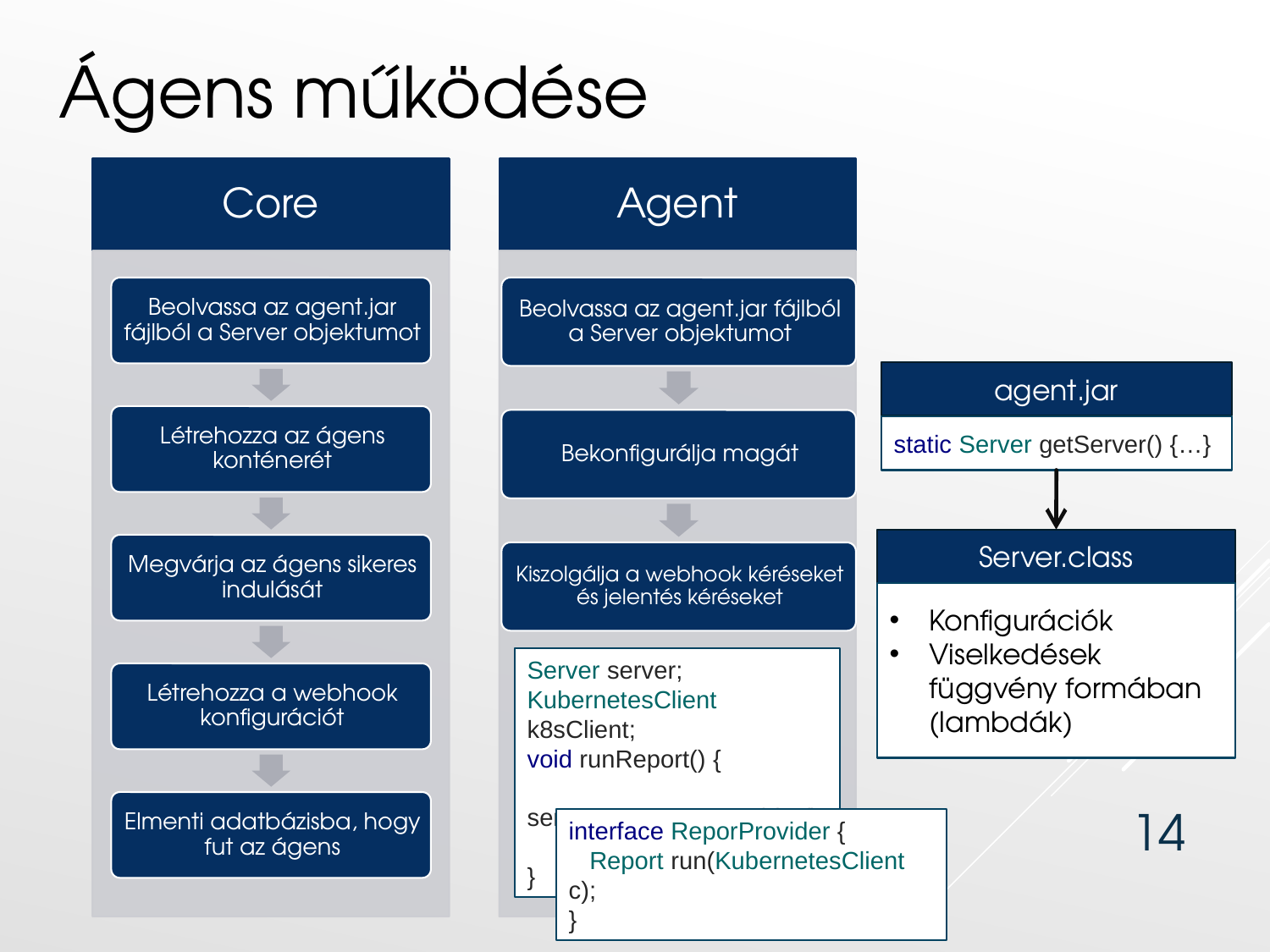

Ágens működése
Core

Agent
Beolvassa az agent.jar fájlból a Server objektumot

Létrehozza az ágens konténerét

Megvárja az ágens sikeres indulását

Létrehozza a webhook konfigurációt

Elmenti adatbázisba, hogy fut az ágens
Beolvassa az agent.jar fájlból a Server objektumot

Bekonfigurálja magát

Kiszolgálja a webhook kéréseket és jelentés kéréseket
agent.jar
static Server getServer() {…}
Server.class
Konfigurációk
Viselkedések függvény formában (lambdák)
Server server;
KubernetesClient k8sClient;
void runReport() {
    server.getReportProvider()
      .run(k8sClient);
}
14
interface ReporProvider {
   Report run(KubernetesClient c);
}